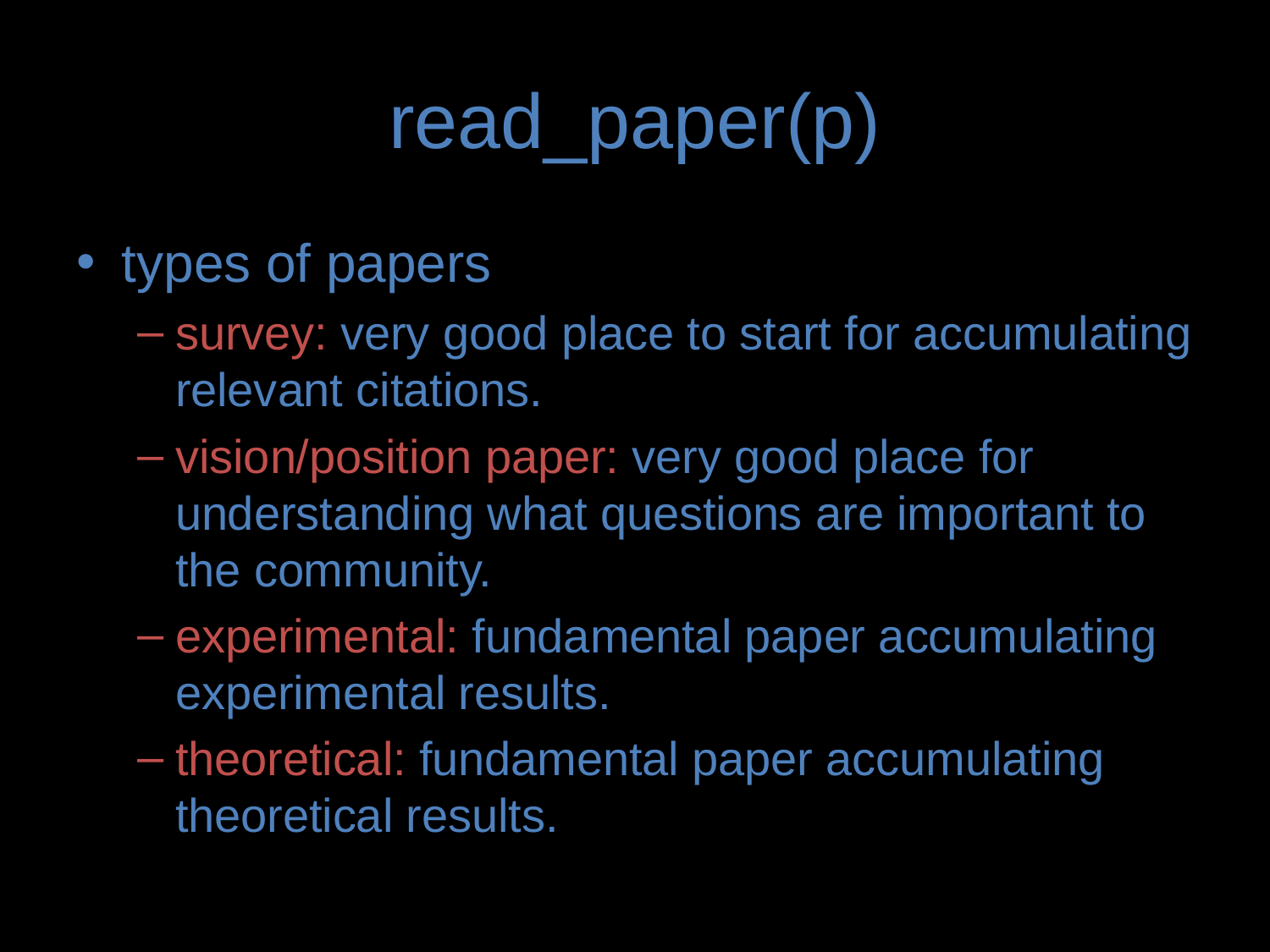

# read_paper(p)
types of papers
survey: very good place to start for accumulating relevant citations.
vision/position paper: very good place for understanding what questions are important to the community.
experimental: fundamental paper accumulating experimental results.
theoretical: fundamental paper accumulating theoretical results.